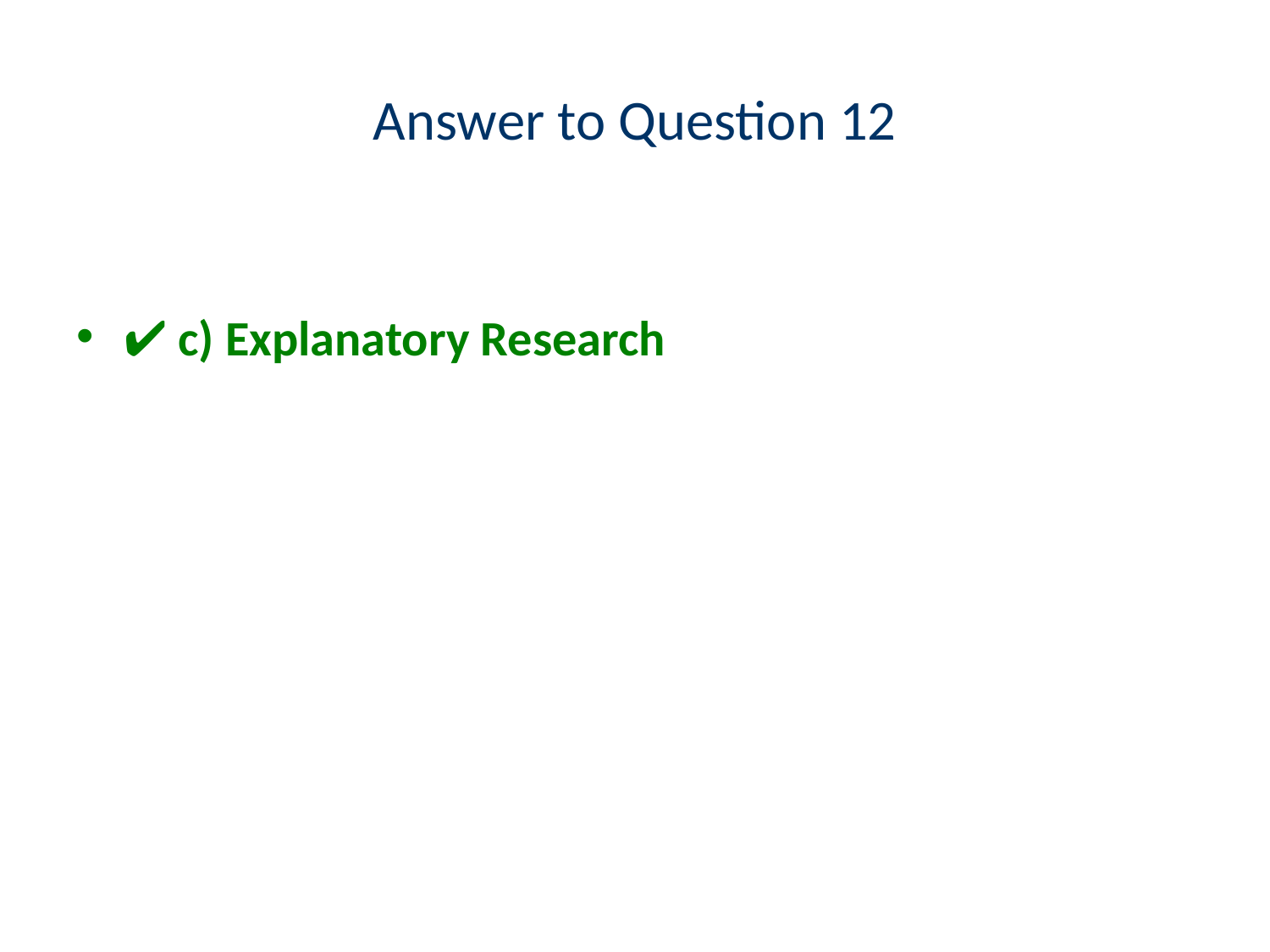

# Answer to Question 12

✔️ c) Explanatory Research